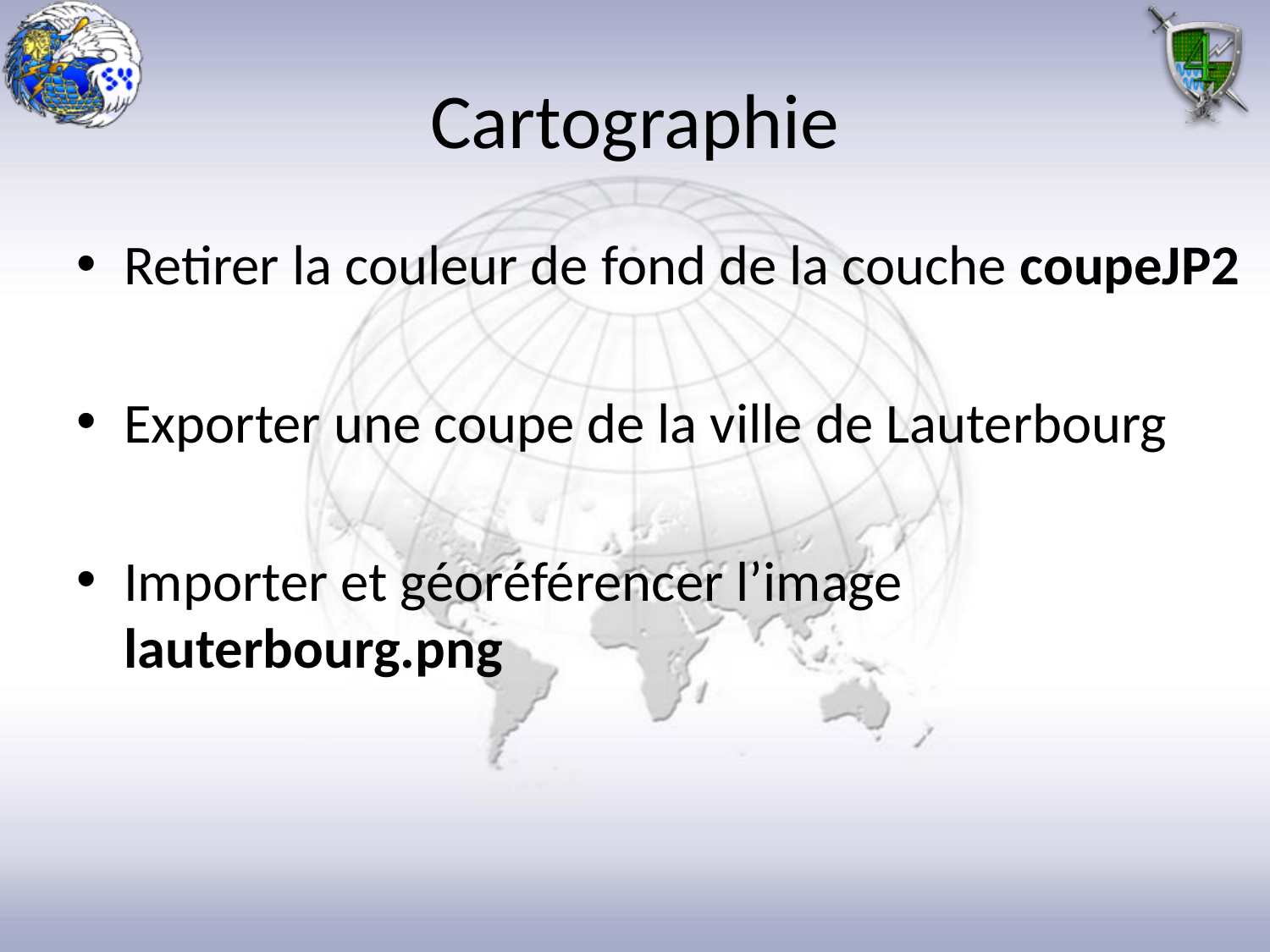

# Cartographie
Retirer la couleur de fond de la couche coupeJP2

Exporter une coupe de la ville de Lauterbourg

Importer et géoréférencer l’image lauterbourg.png